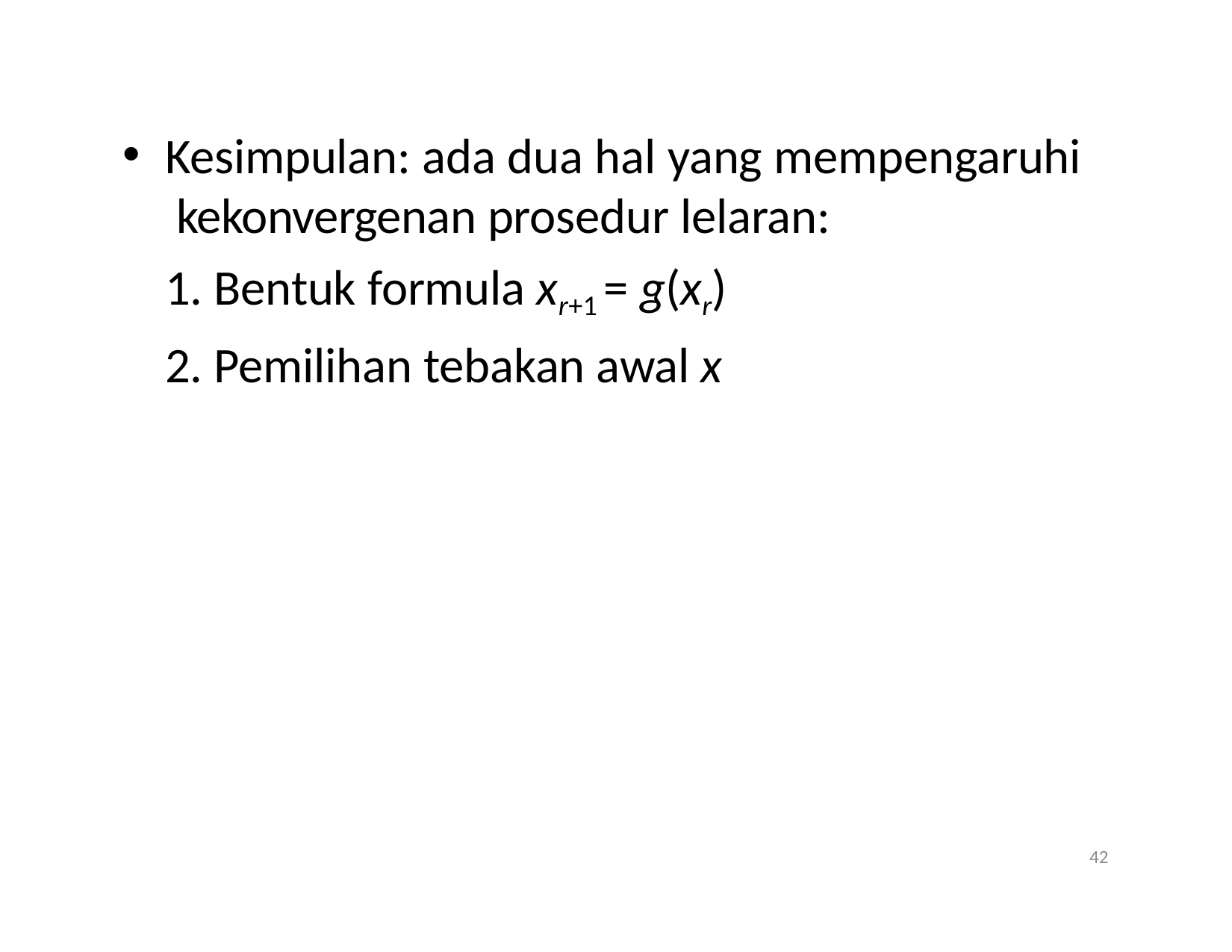

Kesimpulan: ada dua hal yang mempengaruhi  kekonvergenan prosedur lelaran:
Bentuk formula xr+1 = g(xr)
Pemilihan tebakan awal x
42